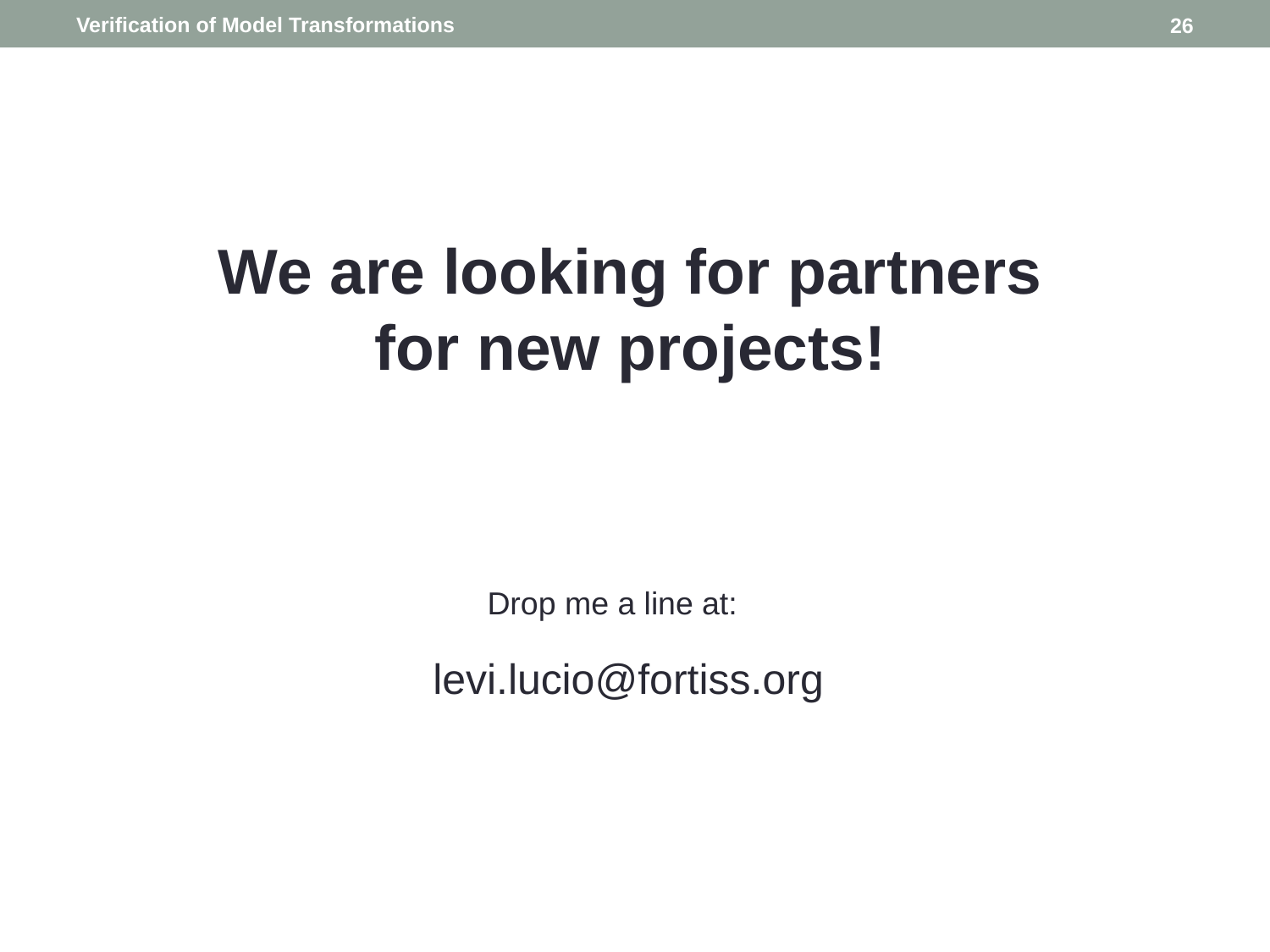

26
We are looking for partners
for new projects!
Drop me a line at:
levi.lucio@fortiss.org